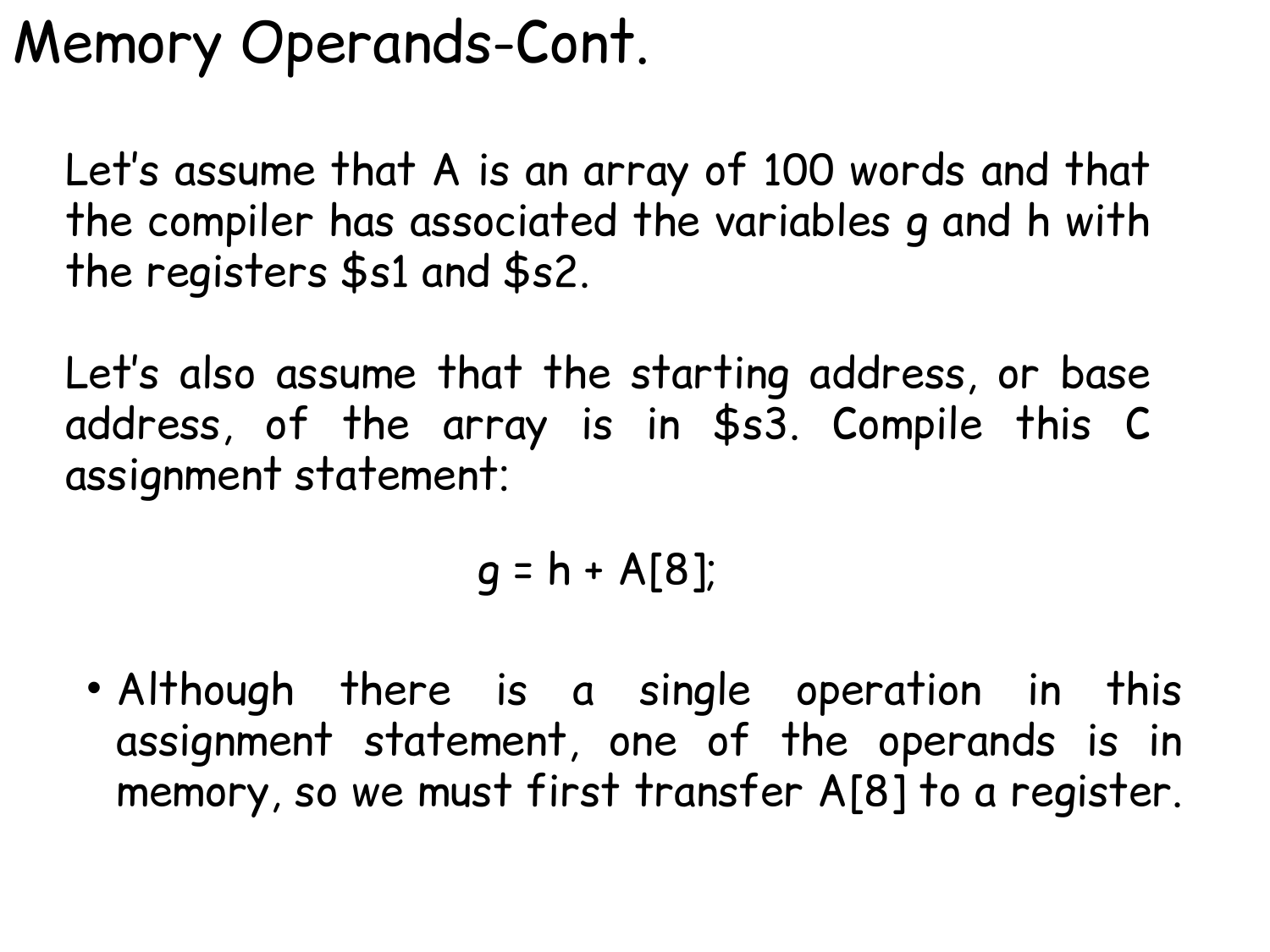

Memory Operands-Cont.
Let’s assume that A is an array of 100 words and that the compiler has associated the variables g and h with the registers $s1 and $s2.

Let’s also assume that the starting address, or base address, of the array is in $s3. Compile this C assignment statement:
g = h + A[8];
Although there is a single operation in this assignment statement, one of the operands is in memory, so we must first transfer A[8] to a register.